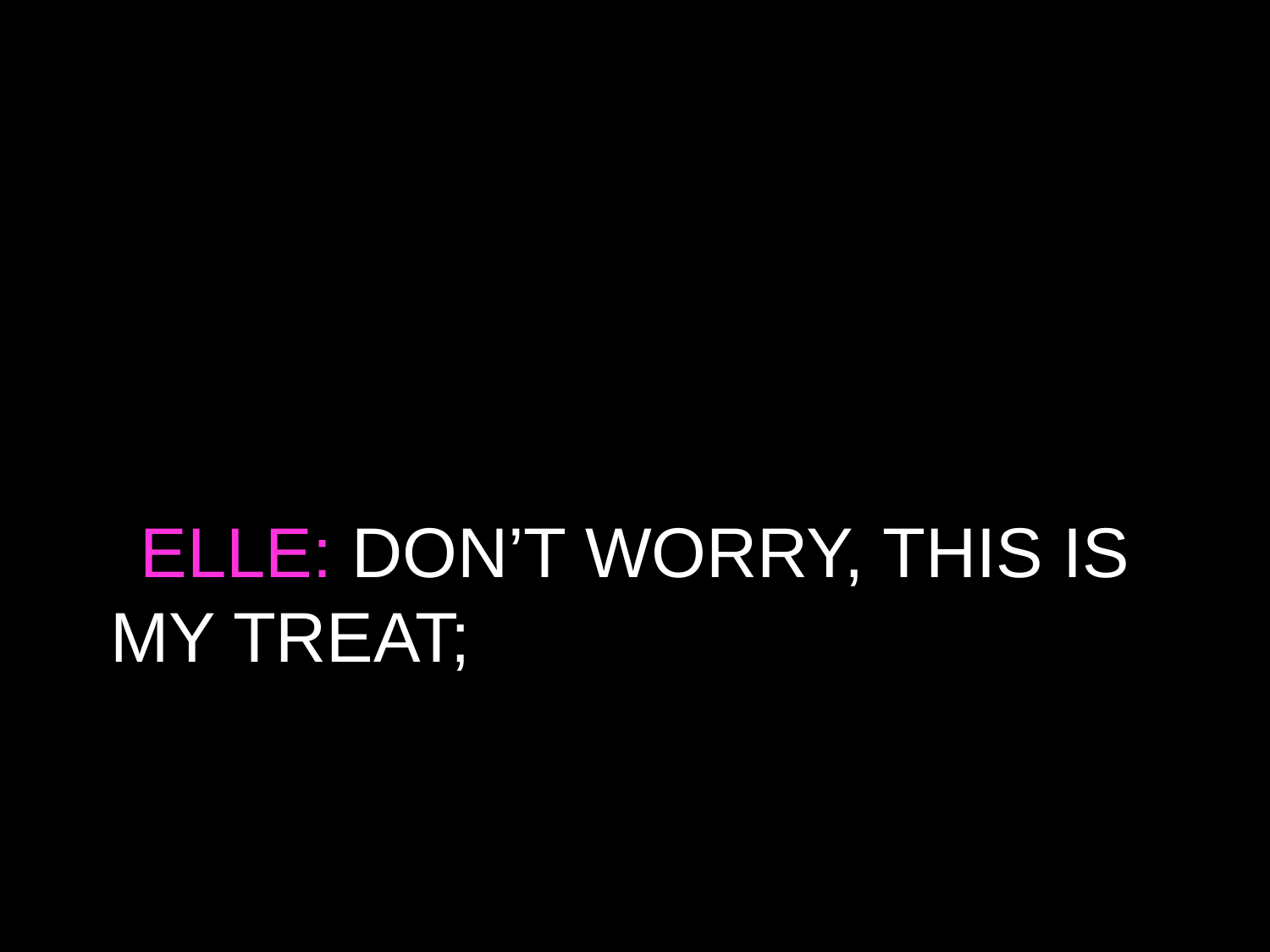

# ELLE: DON’T WORRY, THIS IS MY TREAT;